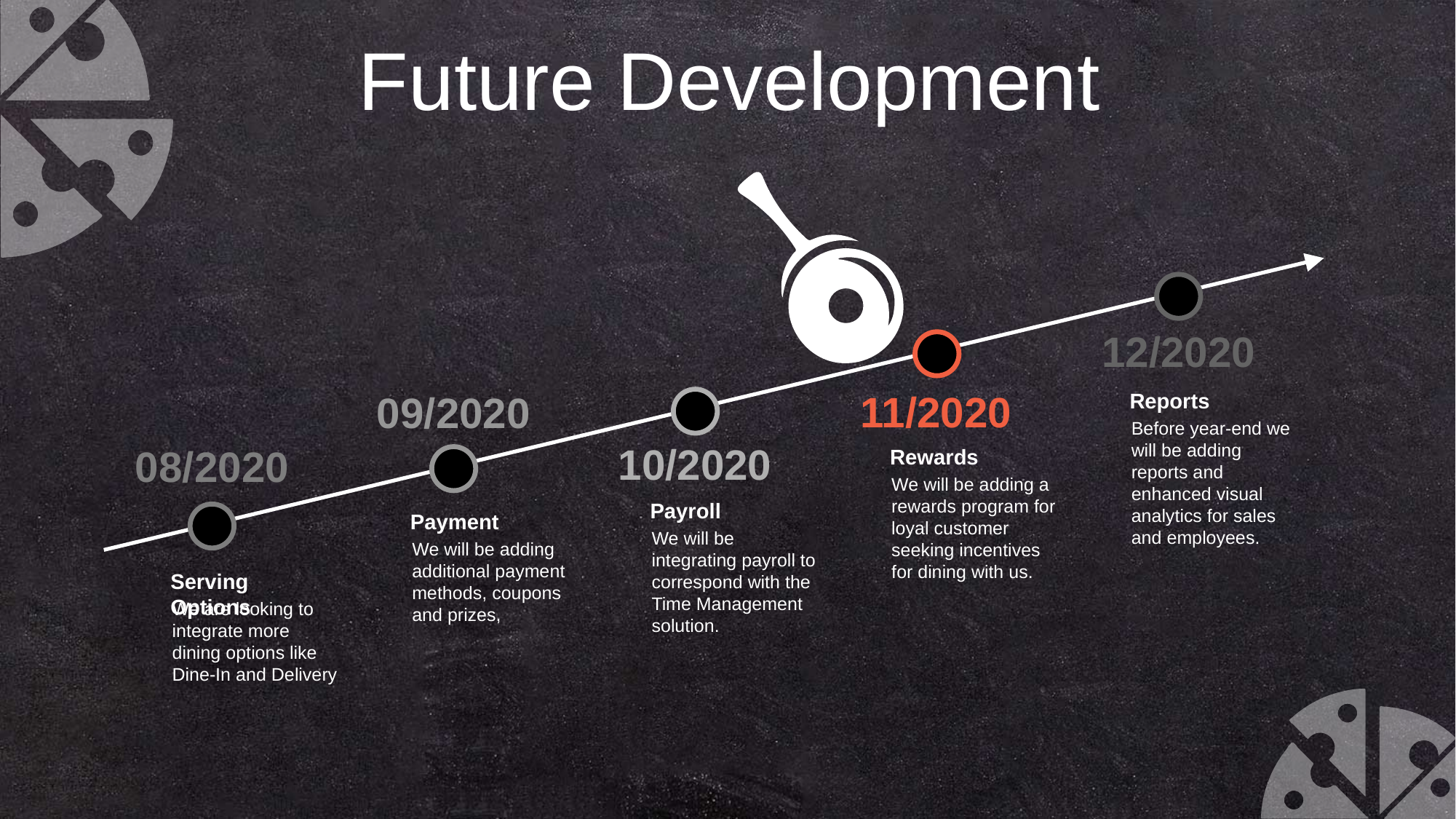

Future Development

12/2020

11/2020
09/2020
Reports
Before year-end we will be adding reports and enhanced visual analytics for sales and employees.

10/2020
08/2020
Rewards
We will be adding a rewards program for loyal customer seeking incentives for dining with us.

Payroll
We will be integrating payroll to correspond with the Time Management solution.
Payment
We will be adding additional payment methods, coupons and prizes,

Serving Options
We are looking to integrate more dining options like Dine-In and Delivery